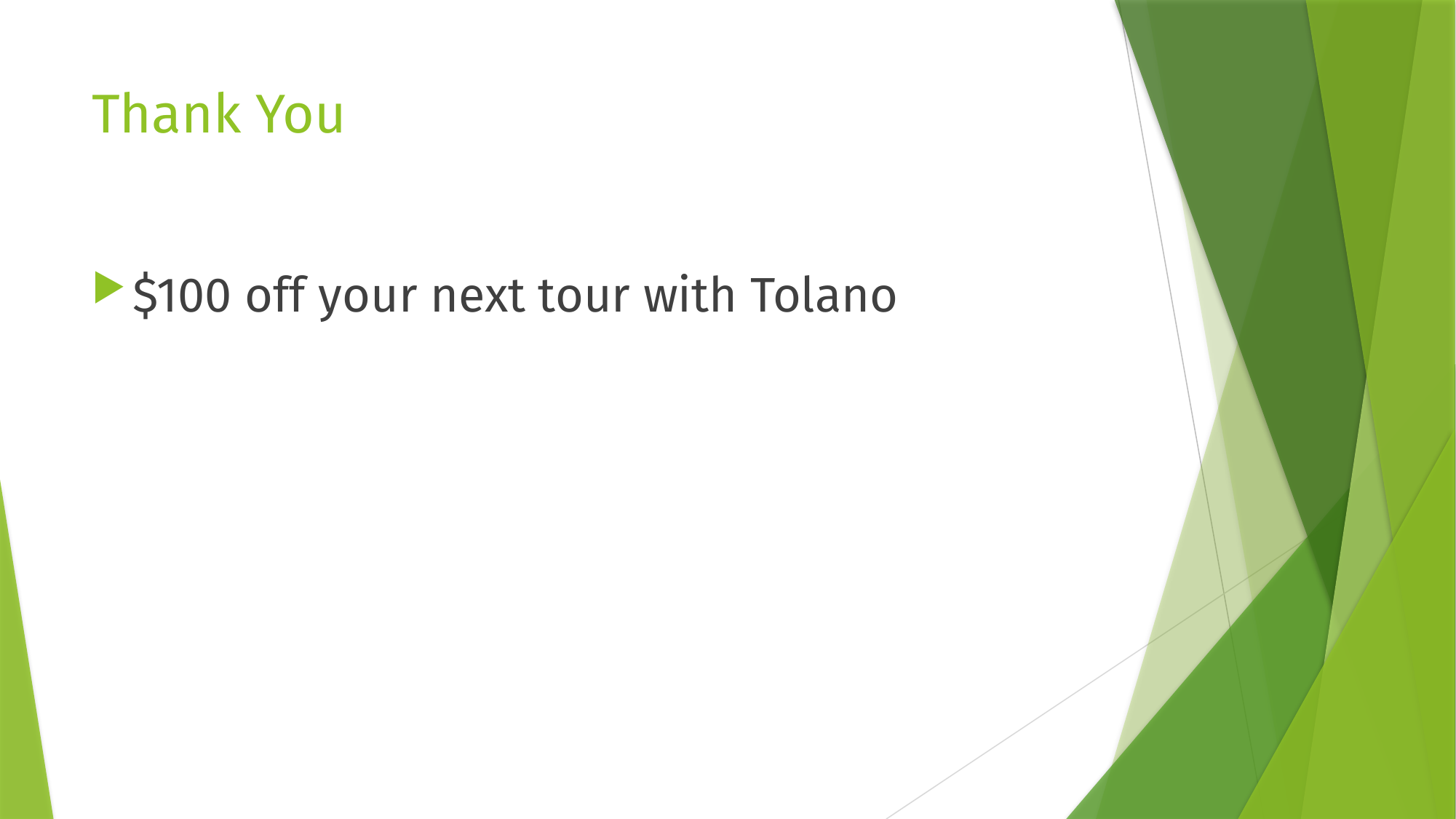

# Thank You
$100 off your next tour with Tolano